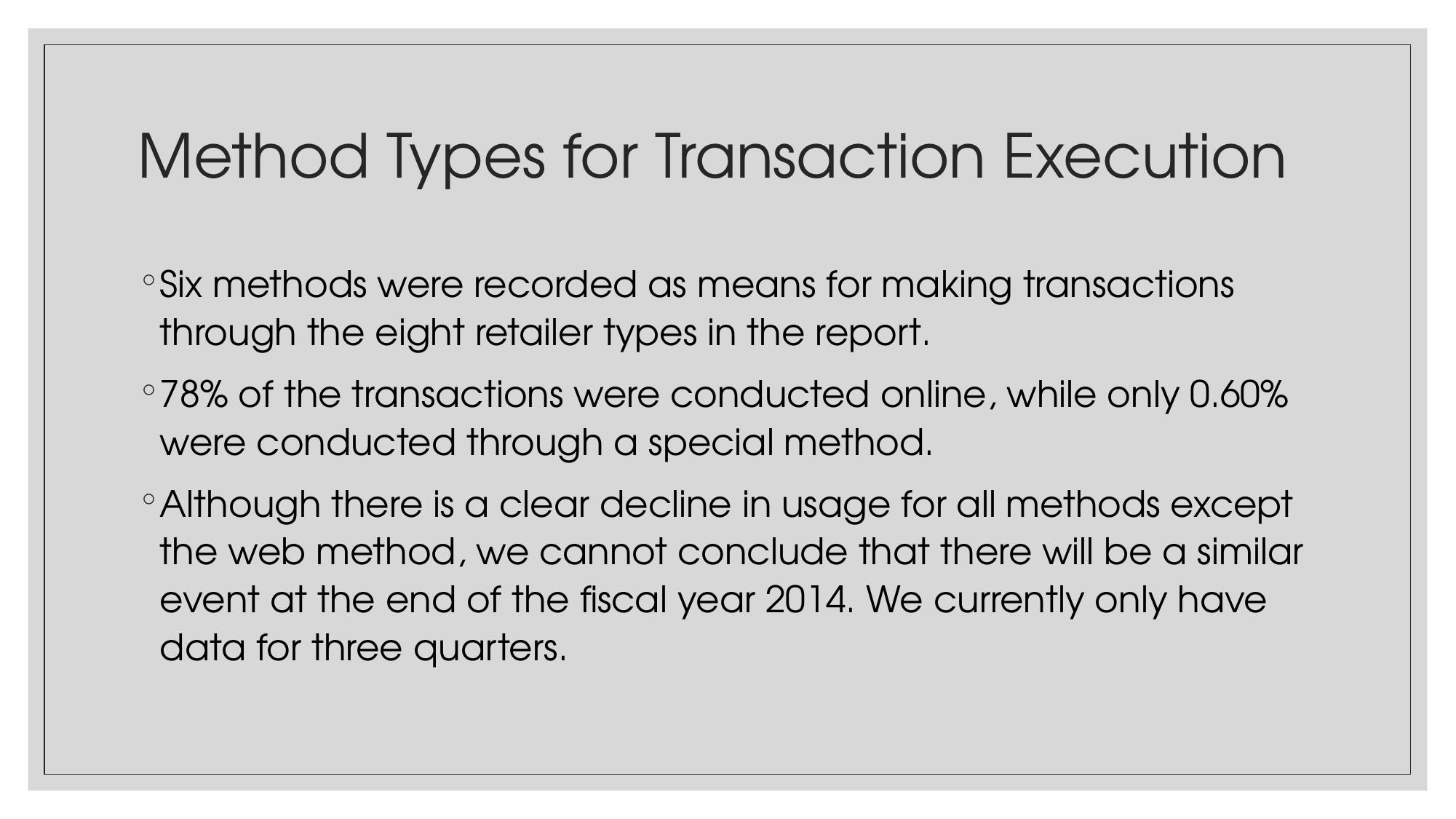

# Method Types for Transaction Execution
Six methods were recorded as means for making transactions through the eight retailer types in the report.
78% of the transactions were conducted online, while only 0.60% were conducted through a special method.
Although there is a clear decline in usage for all methods except the web method, we cannot conclude that there will be a similar event at the end of the fiscal year 2014. We currently only have data for three quarters.